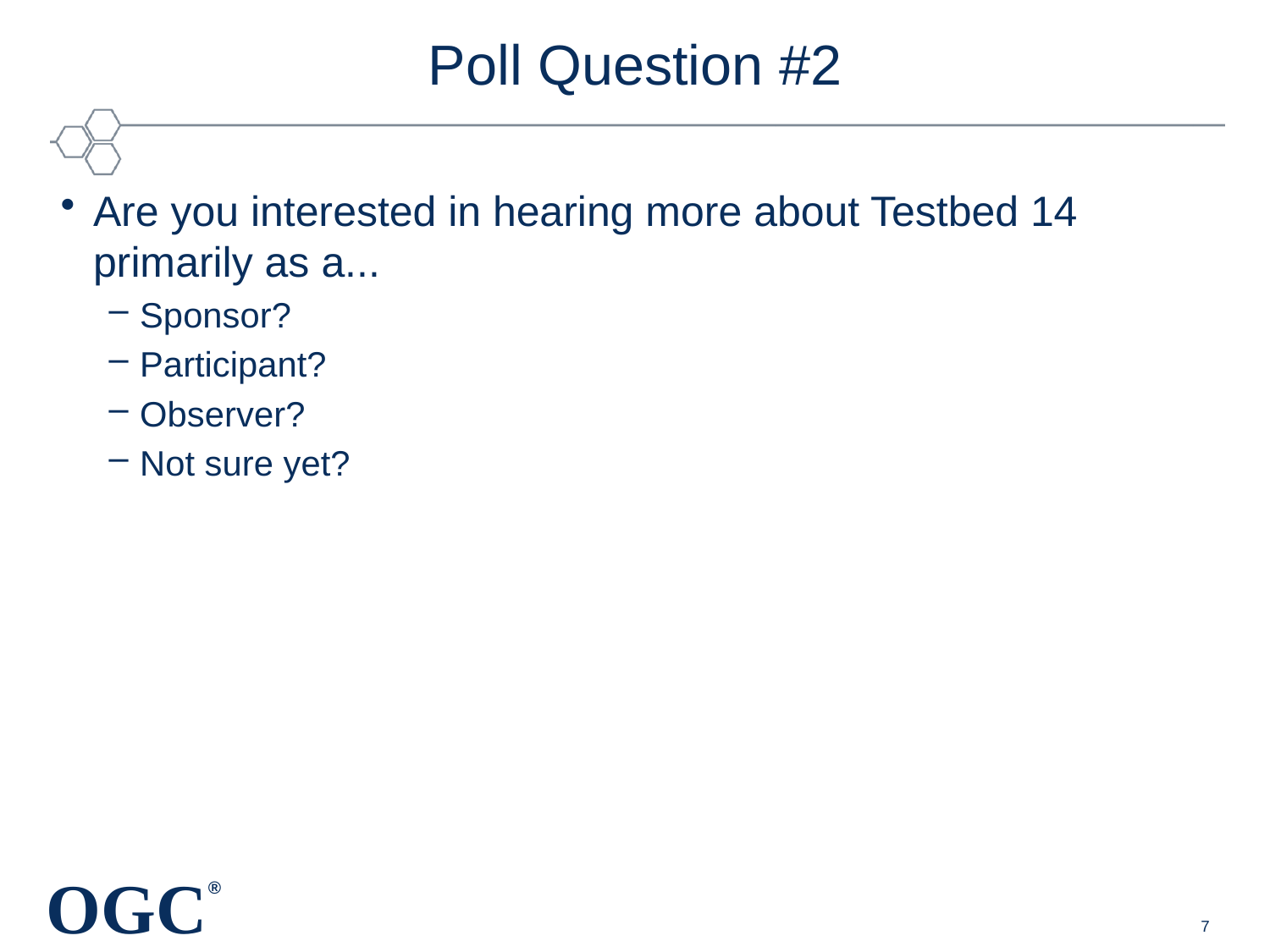

# Poll Question #2
Are you interested in hearing more about Testbed 14 primarily as a...
Sponsor?
Participant?
Observer?
Not sure yet?
7